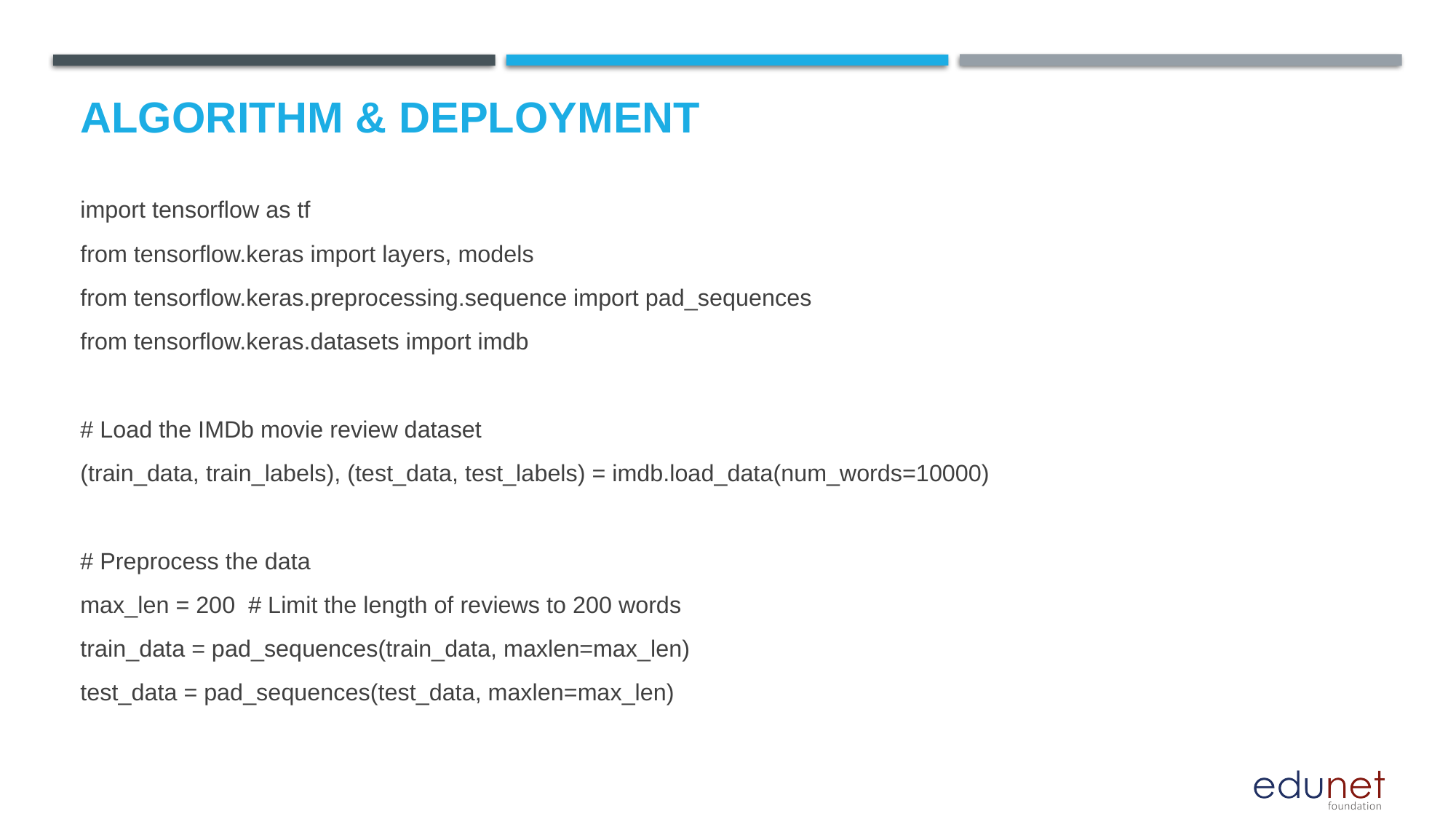

# Algorithm & Deployment
import tensorflow as tf
from tensorflow.keras import layers, models
from tensorflow.keras.preprocessing.sequence import pad_sequences
from tensorflow.keras.datasets import imdb

# Load the IMDb movie review dataset
(train_data, train_labels), (test_data, test_labels) = imdb.load_data(num_words=10000)

# Preprocess the data
max_len = 200  # Limit the length of reviews to 200 words
train_data = pad_sequences(train_data, maxlen=max_len)
test_data = pad_sequences(test_data, maxlen=max_len)